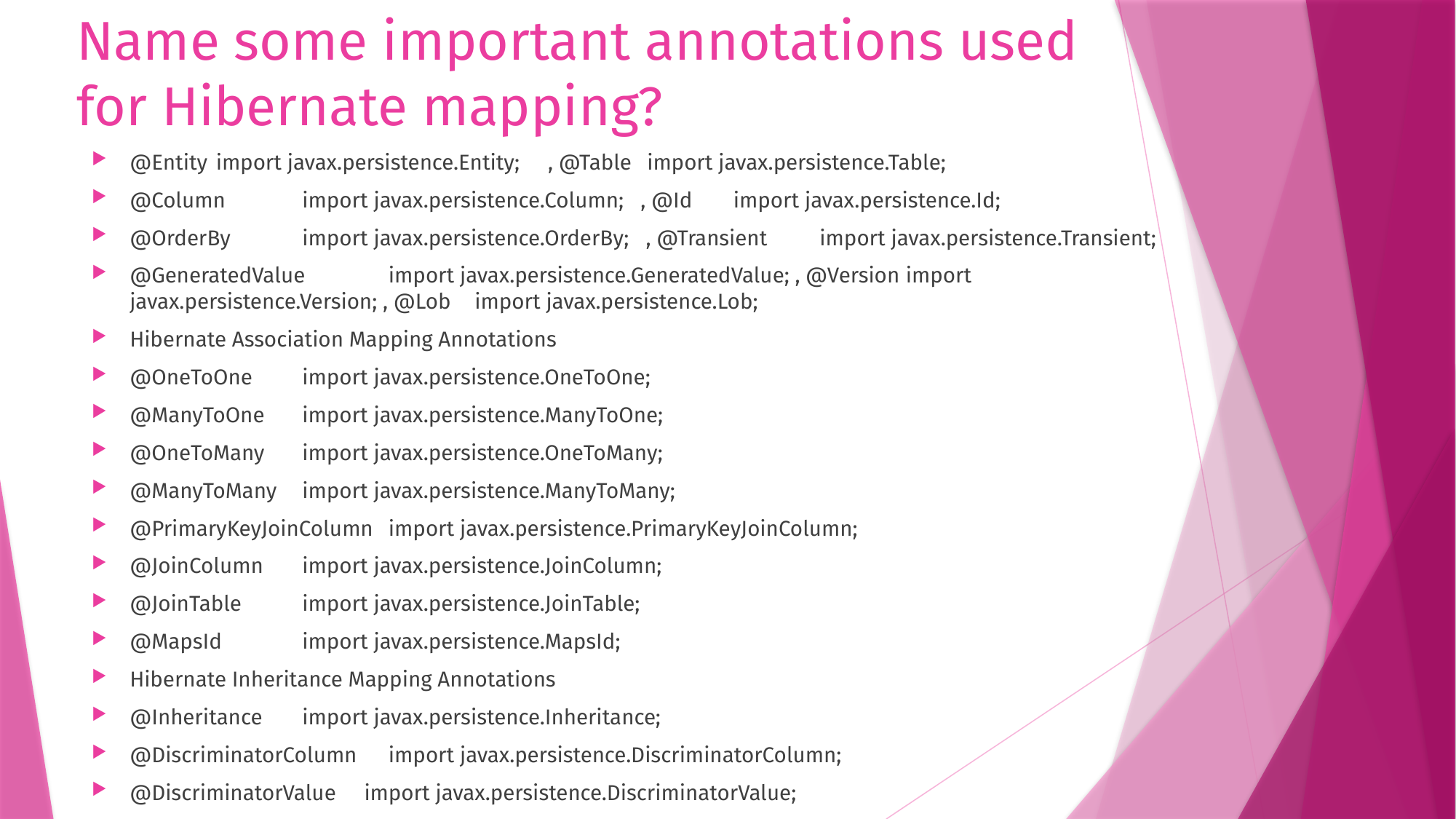

# Name some important annotations used for Hibernate mapping?
@Entity	import javax.persistence.Entity;     , @Table	import javax.persistence.Table;
@Column	import javax.persistence.Column;   , @Id	import javax.persistence.Id;
@OrderBy	import javax.persistence.OrderBy;   , @Transient	import javax.persistence.Transient;
@GeneratedValue	import javax.persistence.GeneratedValue; , @Version	import javax.persistence.Version; , @Lob	import javax.persistence.Lob;
Hibernate Association Mapping Annotations
@OneToOne	import javax.persistence.OneToOne;
@ManyToOne	import javax.persistence.ManyToOne;
@OneToMany	import javax.persistence.OneToMany;
@ManyToMany	import javax.persistence.ManyToMany;
@PrimaryKeyJoinColumn	import javax.persistence.PrimaryKeyJoinColumn;
@JoinColumn	import javax.persistence.JoinColumn;
@JoinTable	import javax.persistence.JoinTable;
@MapsId	import javax.persistence.MapsId;
Hibernate Inheritance Mapping Annotations
@Inheritance	import javax.persistence.Inheritance;
@DiscriminatorColumn	import javax.persistence.DiscriminatorColumn;
@DiscriminatorValue     import javax.persistence.DiscriminatorValue;